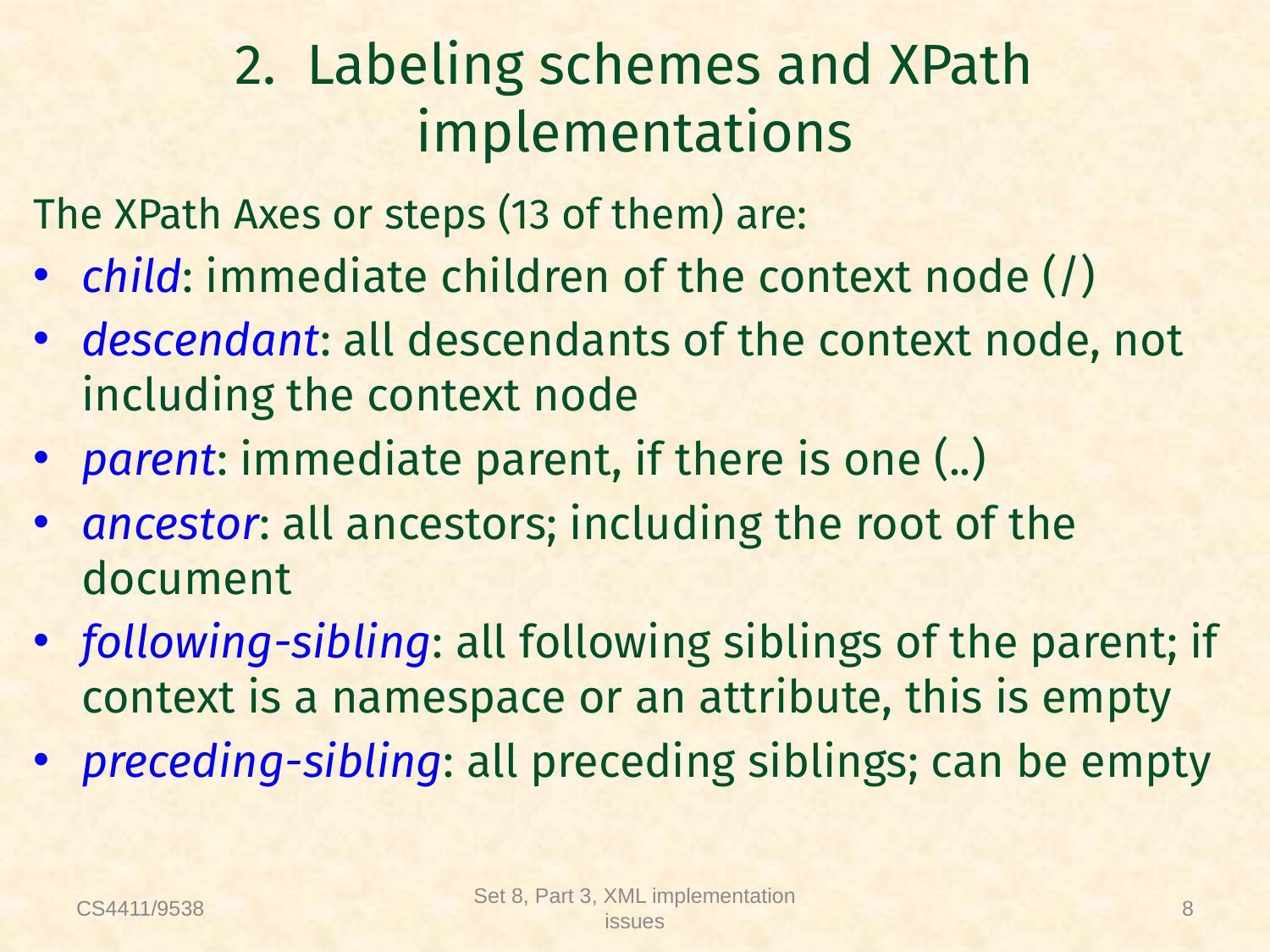

# 2.  Labeling schemes and XPath implementations
The XPath Axes or steps (13 of them) are:
child: immediate children of the context node (/)
descendant: all descendants of the context node, not including the context node
parent: immediate parent, if there is one (..)
ancestor: all ancestors; including the root of the document
following-sibling: all following siblings of the parent; if context is a namespace or an attribute, this is empty
preceding-sibling: all preceding siblings; can be empty
CS4411/9538
Set 8, Part 3, XML implementation issues
8